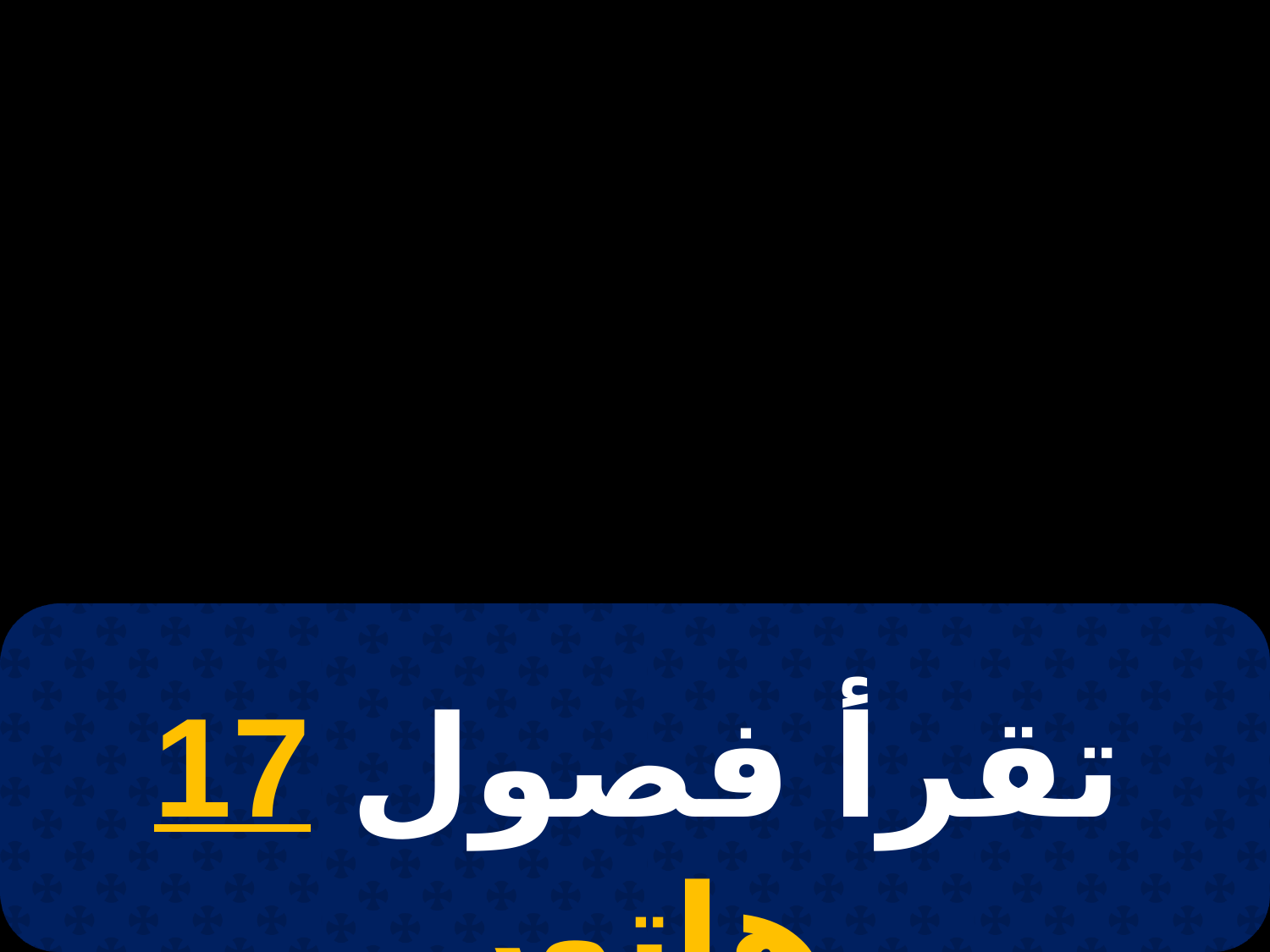

# 9 بابه

تقرأ فصول 17 هاتور